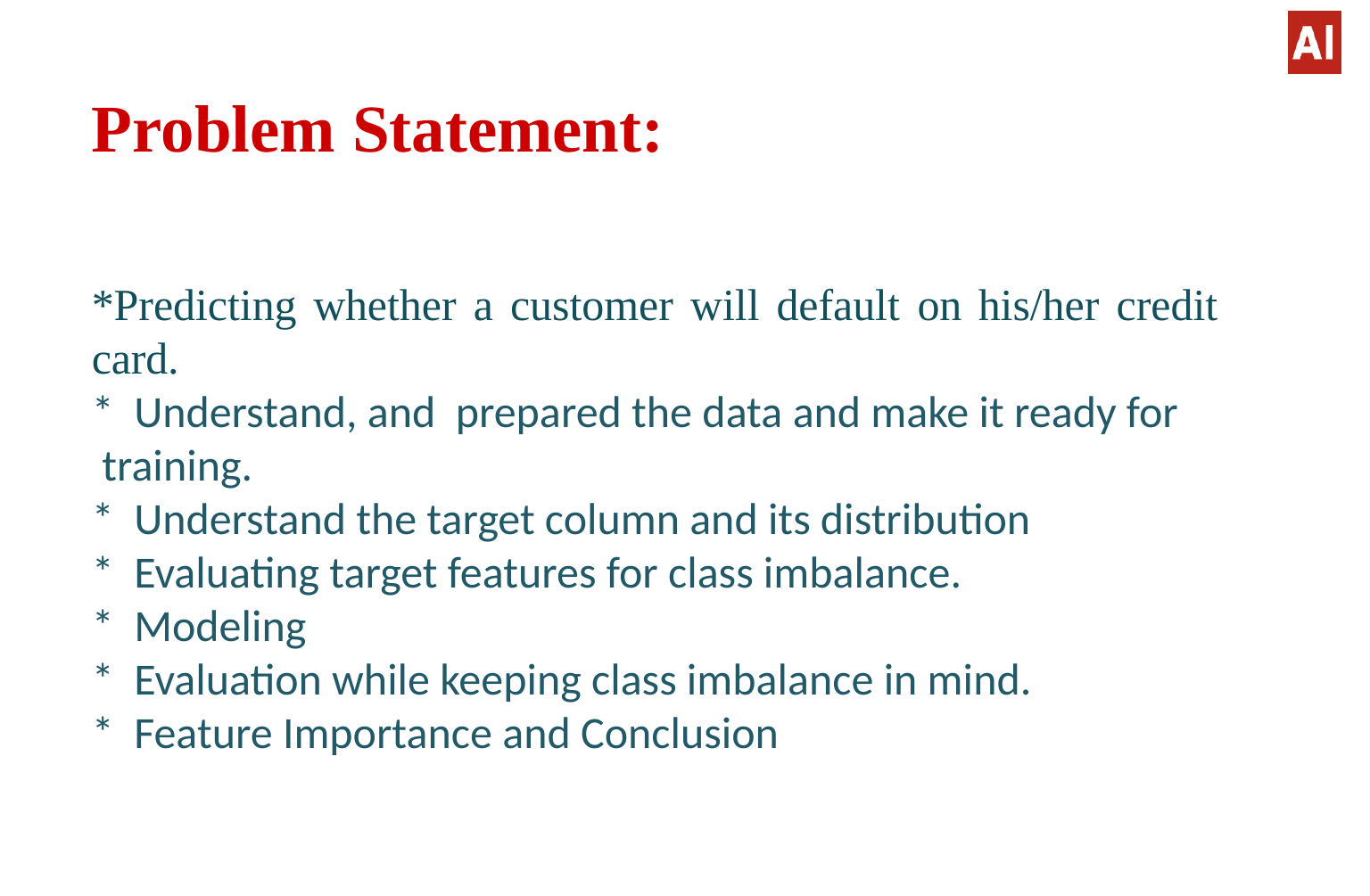

# Problem Statement:

*Predicting whether a customer will default on his/her credit
card.
*  Understand, and  prepared the data and make it ready for
 training.
*  Understand the target column and its distribution
*  Evaluating target features for class imbalance.
*  Modeling
*  Evaluation while keeping class imbalance in mind.
*  Feature Importance and Conclusion